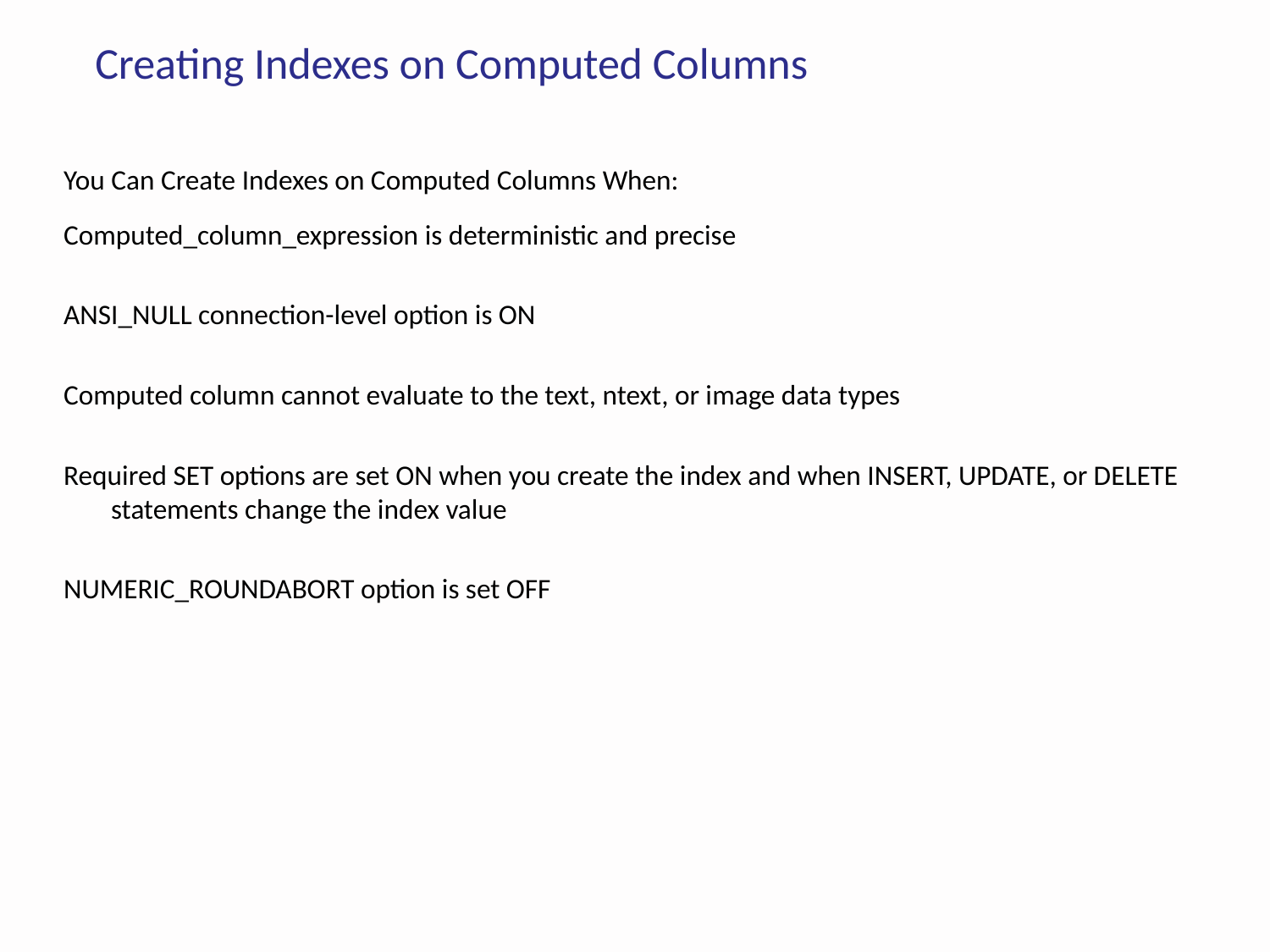

# Creating Indexes on Computed Columns
You Can Create Indexes on Computed Columns When:
Computed_column_expression is deterministic and precise
ANSI_NULL connection-level option is ON
Computed column cannot evaluate to the text, ntext, or image data types
Required SET options are set ON when you create the index and when INSERT, UPDATE, or DELETE statements change the index value
NUMERIC_ROUNDABORT option is set OFF